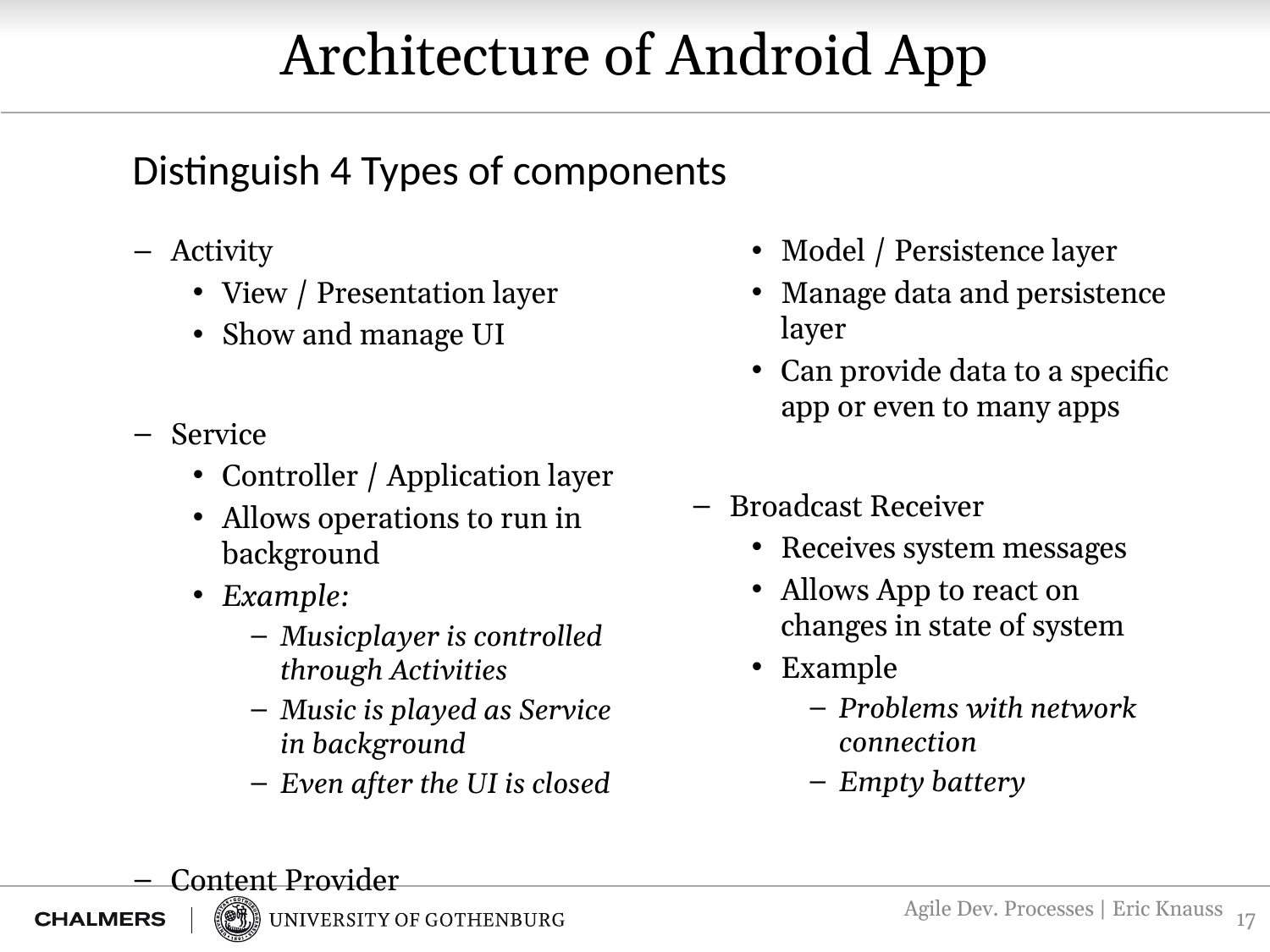

# Architecture of Android App
Distinguish 4 Types of components
Activity
View / Presentation layer
Show and manage UI

Service
Controller / Application layer
Allows operations to run in background
Example:
Musicplayer is controlled through Activities
Music is played as Service in background
Even after the UI is closed

Content Provider
Model / Persistence layer
Manage data and persistence layer
Can provide data to a specific app or even to many apps

Broadcast Receiver
Receives system messages
Allows App to react on changes in state of system
Example
Problems with network connection
Empty battery
Agile Dev. Processes | Eric Knauss
17